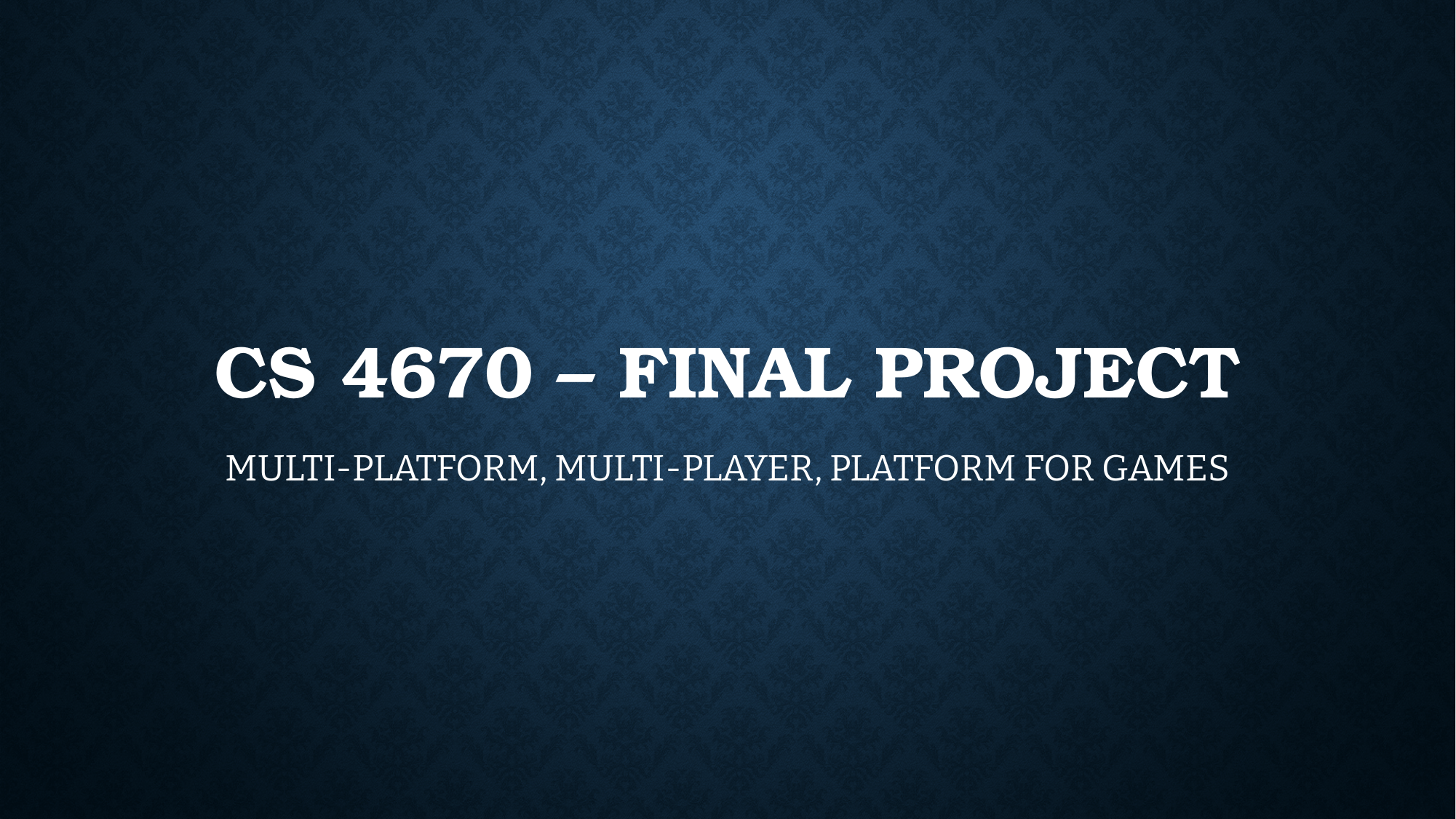

# CS 4670 – Final Project
MULTI-PLATFORM, MULTI-PLAYER, PLATFORM FOR GAMES